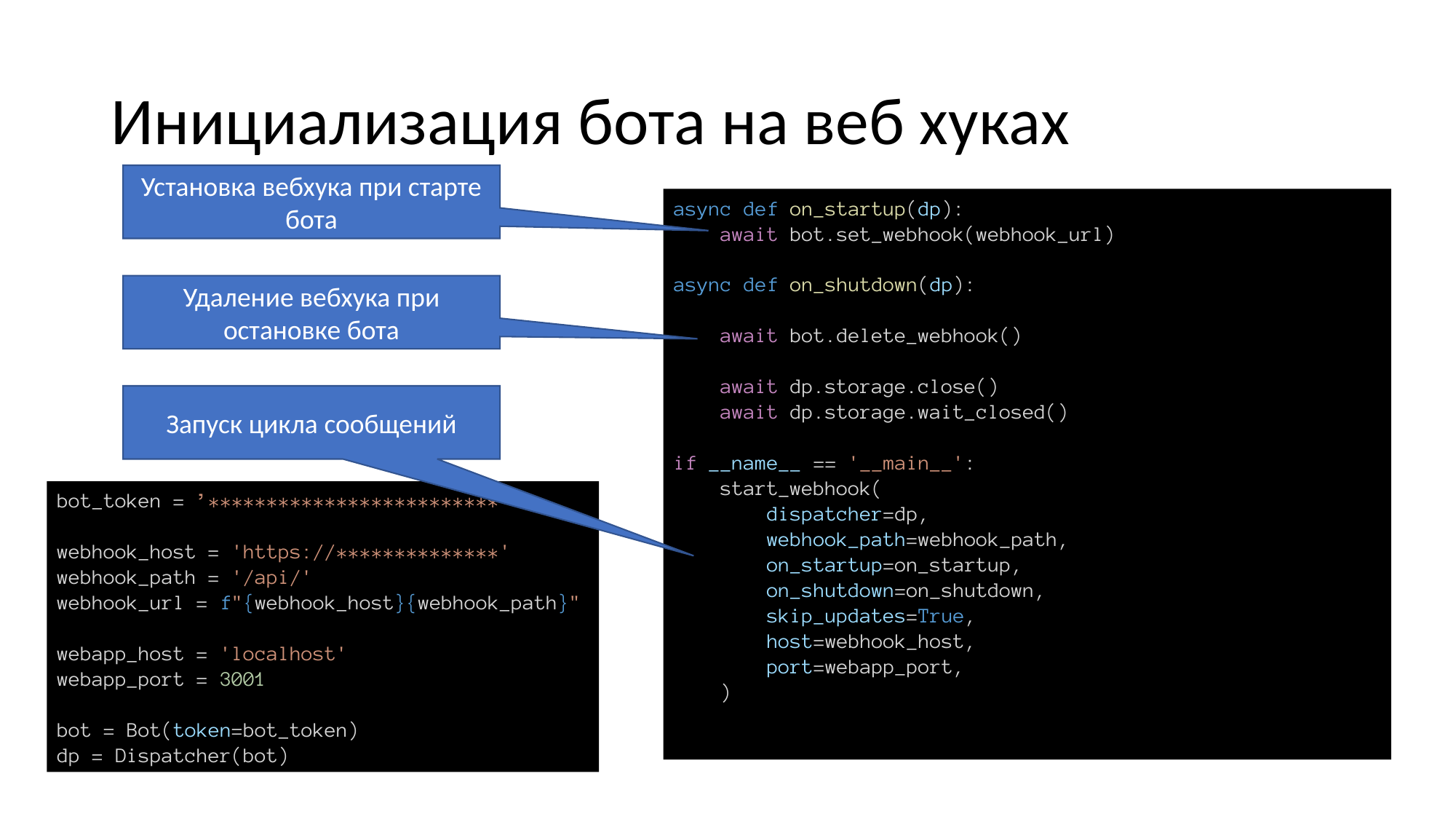

# Инициализация бота на веб хуках
Установка вебхука при старте бота
async def on_startup(dp):
    await bot.set_webhook(webhook_url)
async def on_shutdown(dp):

    await bot.delete_webhook()

    await dp.storage.close()
    await dp.storage.wait_closed()
if __name__ == '__main__':
    start_webhook(
        dispatcher=dp,
        webhook_path=webhook_path,
        on_startup=on_startup,
        on_shutdown=on_shutdown,
        skip_updates=True,
        host=webhook_host,
        port=webapp_port,
    )

Удаление вебхука при остановке бота
Запуск цикла сообщений
bot_token = ’*************************'
webhook_host = 'https://**************'
webhook_path = '/api/'
webhook_url = f"{webhook_host}{webhook_path}"
webapp_host = 'localhost'
webapp_port = 3001
bot = Bot(token=bot_token)
dp = Dispatcher(bot)